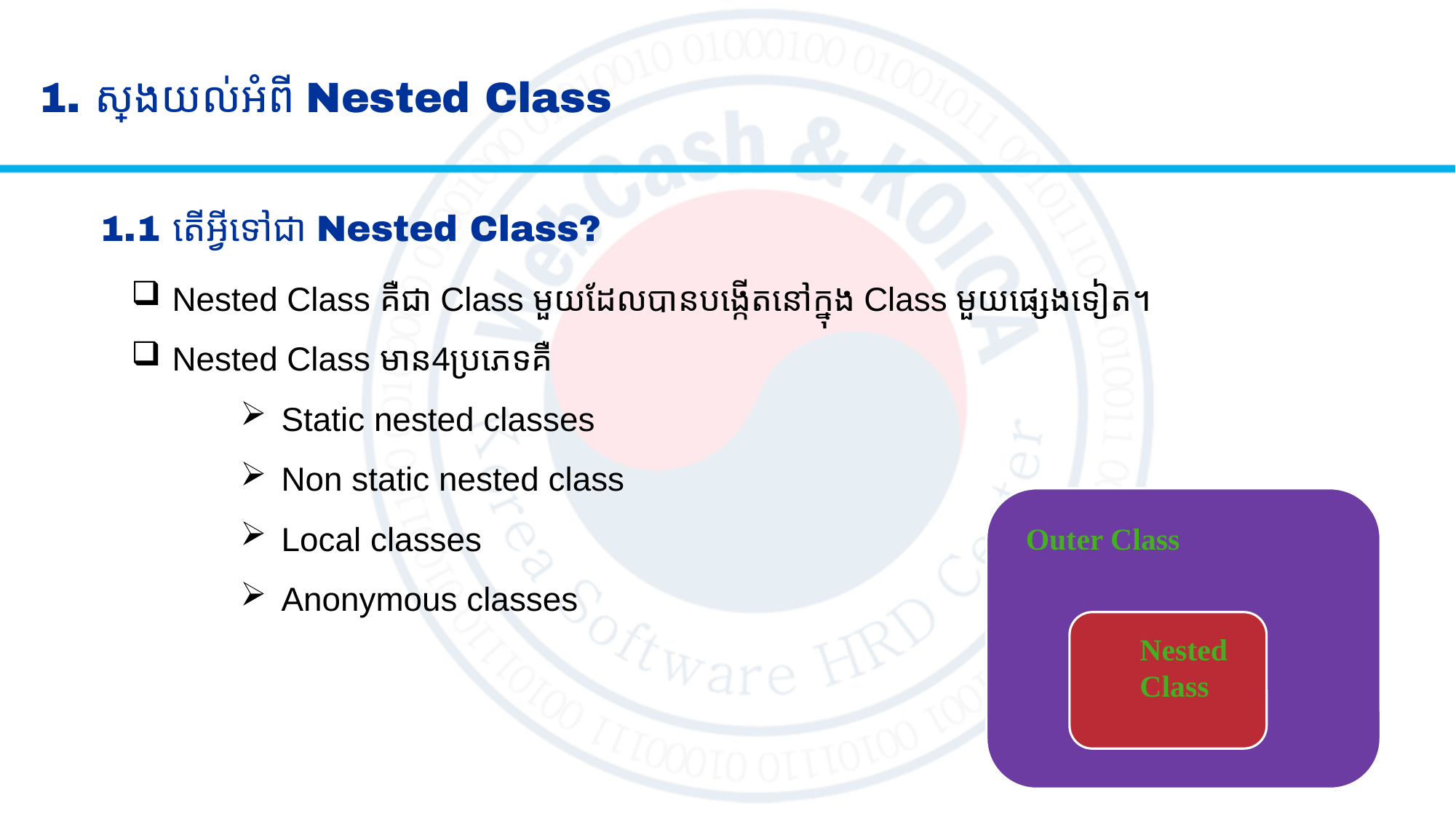

# 1. ស្វែងយល់អំពី Nested Class
1.1 តើអ្វីទៅជា Nested Class?
Nested Class គឺជា​ Class មួយដែលបានបង្កើតនៅក្នុង Class មួយផ្សេងទៀត។
Nested Class មាន4ប្រភេទគឺ
Static nested classes
Non static nested class
Local classes
Anonymous classes

Outer Class

Nested
Class